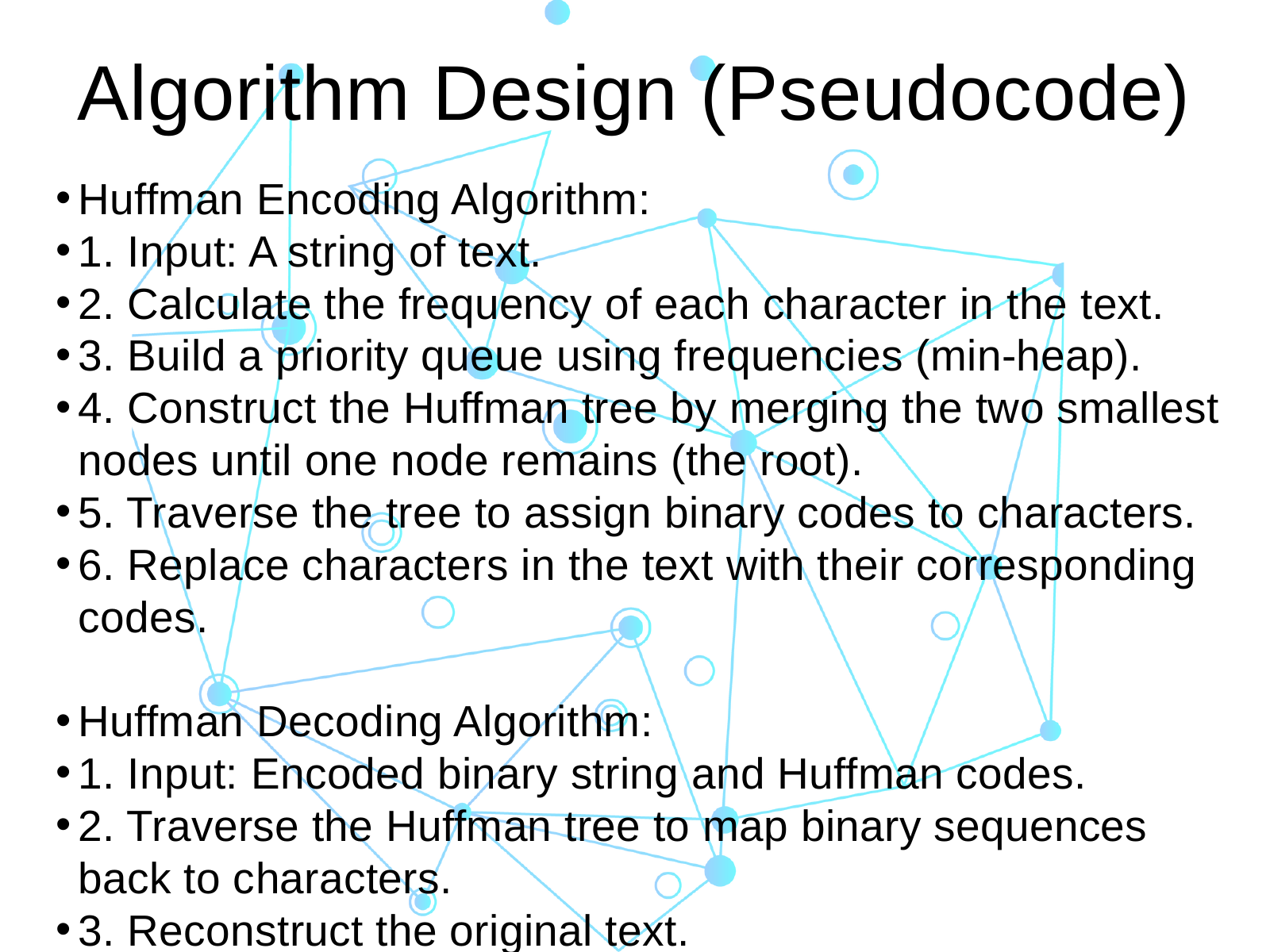

Algorithm Design (Pseudocode)
Huffman Encoding Algorithm:
1. Input: A string of text.
2. Calculate the frequency of each character in the text.
3. Build a priority queue using frequencies (min-heap).
4. Construct the Huffman tree by merging the two smallest nodes until one node remains (the root).
5. Traverse the tree to assign binary codes to characters.
6. Replace characters in the text with their corresponding codes.

Huffman Decoding Algorithm:
1. Input: Encoded binary string and Huffman codes.
2. Traverse the Huffman tree to map binary sequences back to characters.
3. Reconstruct the original text.